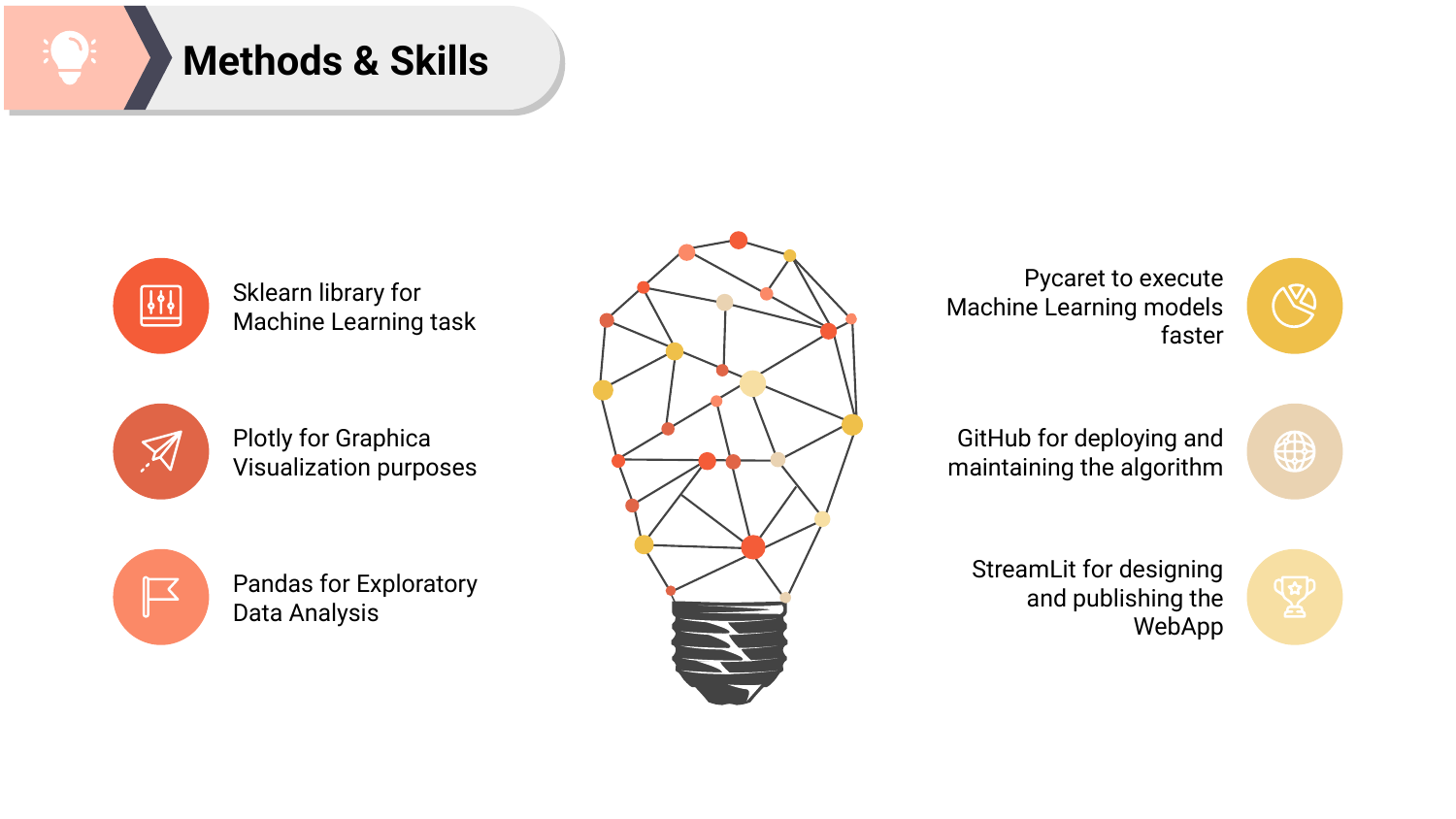

Methods & Skills

Sklearn library for Machine Learning task
Pycaret to execute Machine Learning models faster

Plotly for Graphica Visualization purposes
GitHub for deploying and maintaining the algorithm

Pandas for Exploratory Data Analysis
StreamLit for designing and publishing the WebApp